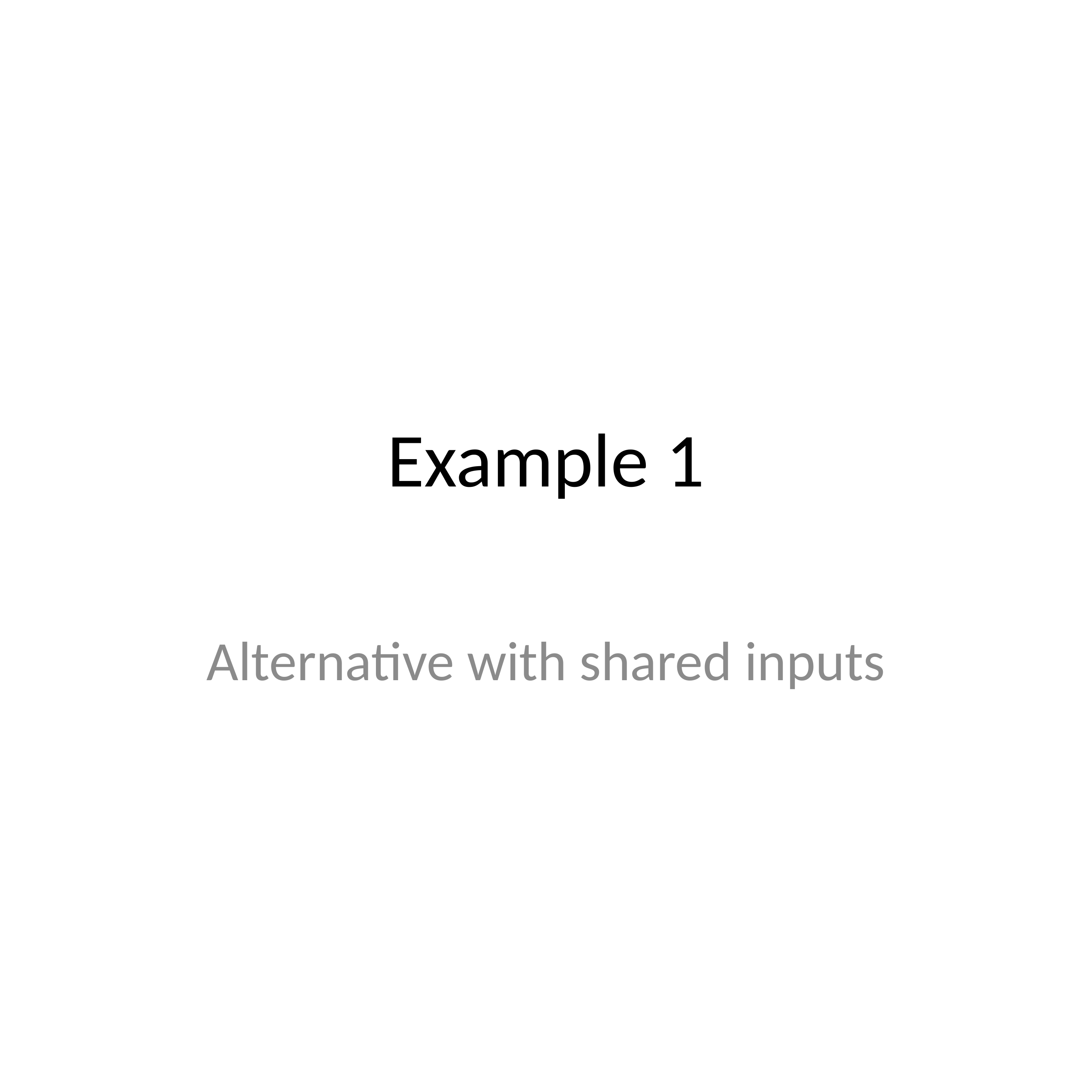

# Example 1
Alternative with shared inputs